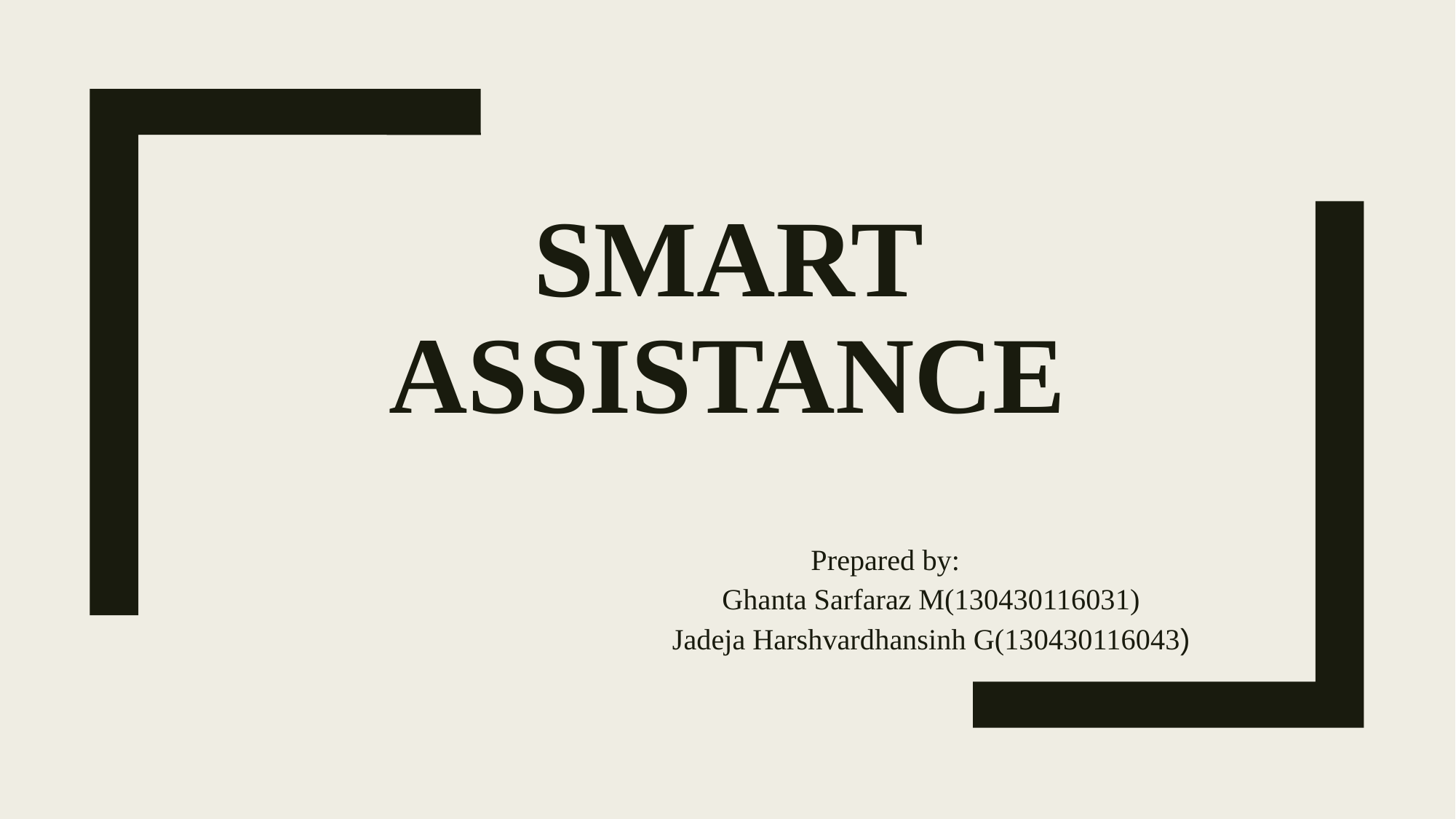

# SMART ASSISTANCE
Prepared by:
	Ghanta Sarfaraz M(130430116031)
	Jadeja Harshvardhansinh G(130430116043)